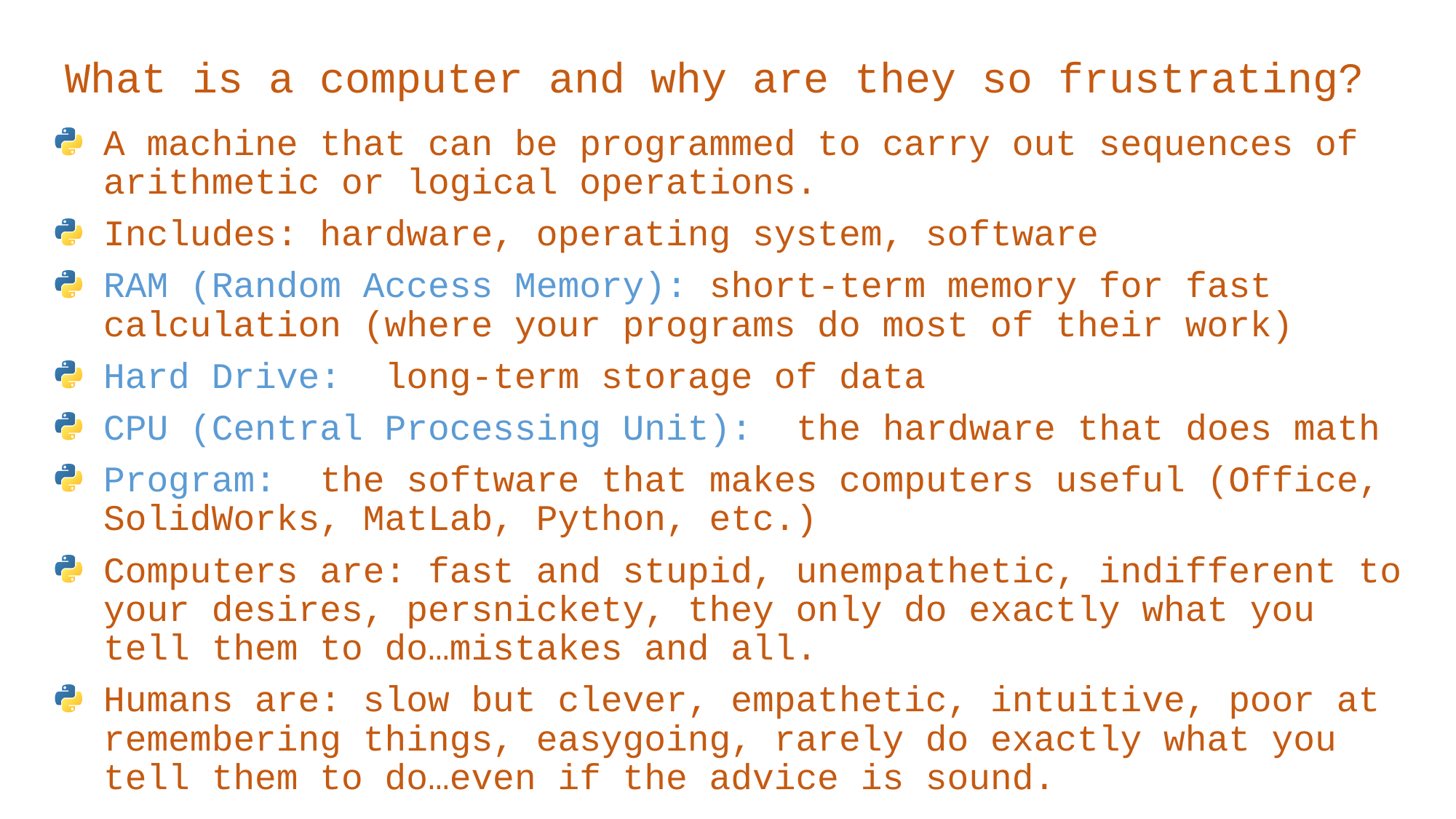

# What is a computer and why are they so frustrating?
A machine that can be programmed to carry out sequences of arithmetic or logical operations.
Includes: hardware, operating system, software
RAM (Random Access Memory): short-term memory for fast calculation (where your programs do most of their work)
Hard Drive:  long-term storage of data
CPU (Central Processing Unit):  the hardware that does math
Program:  the software that makes computers useful (Office, SolidWorks, MatLab, Python, etc.)
Computers are: fast and stupid, unempathetic, indifferent to your desires, persnickety, they only do exactly what you tell them to do…mistakes and all.
Humans are: slow but clever, empathetic, intuitive, poor at remembering things, easygoing, rarely do exactly what you tell them to do…even if the advice is sound.